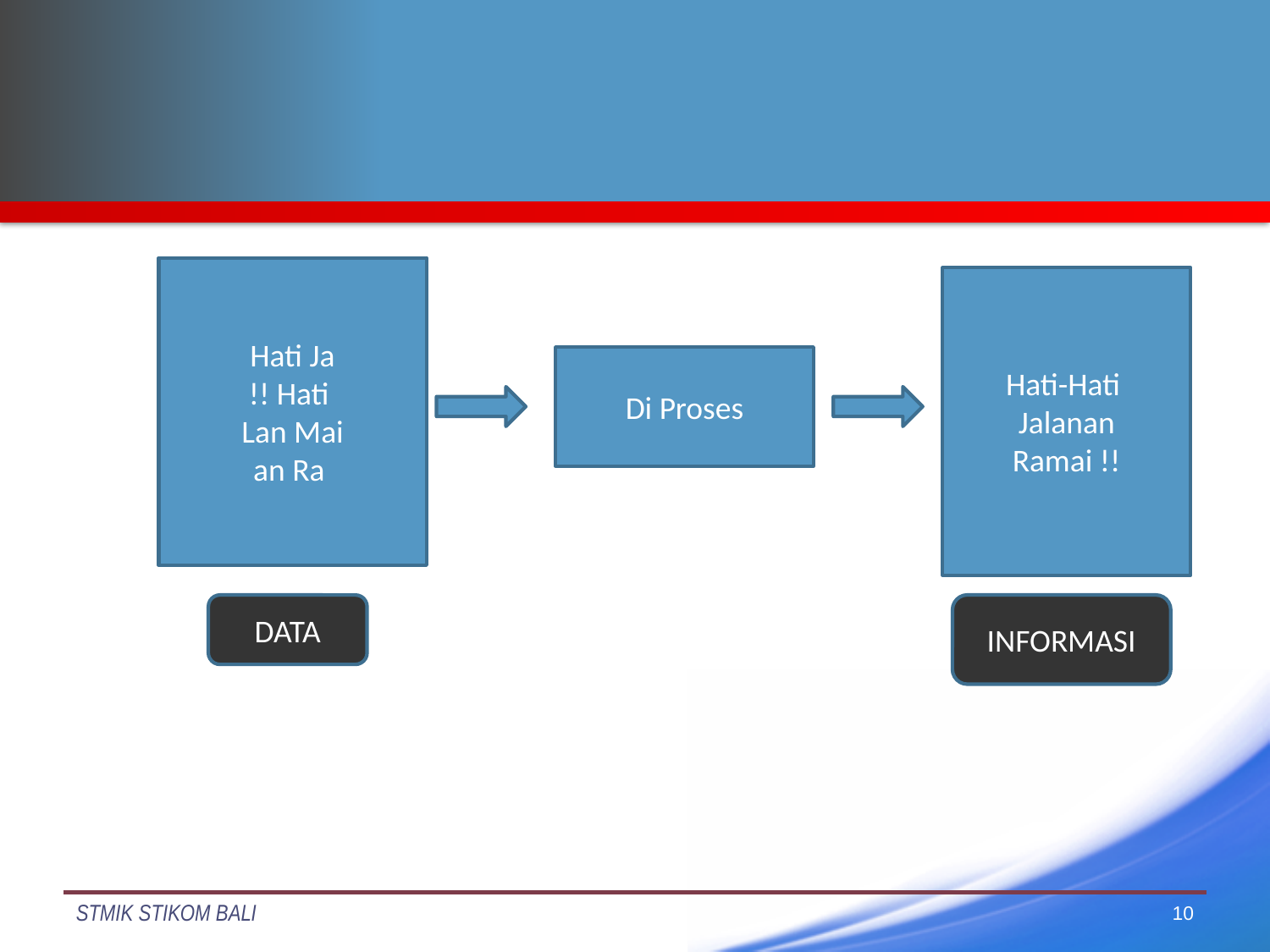

#

Hati Ja
!! Hati
Lan Mai
an Ra
Hati-Hati
Jalanan
Ramai !!
Di Proses

DATA
INFORMASI
10